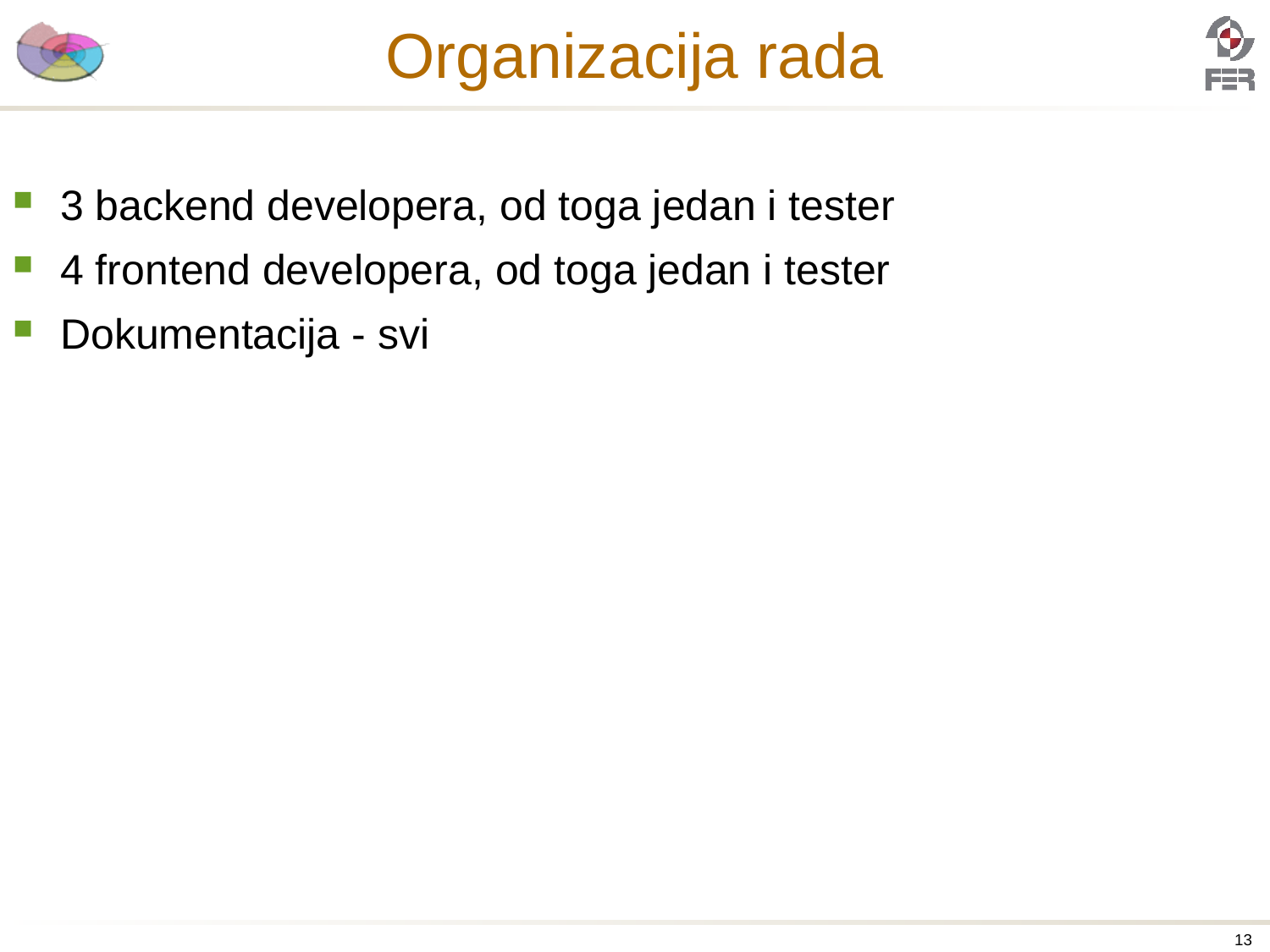

# Organizacija rada

3 backend developera, od toga jedan i tester
4 frontend developera, od toga jedan i tester
Dokumentacija - svi
13